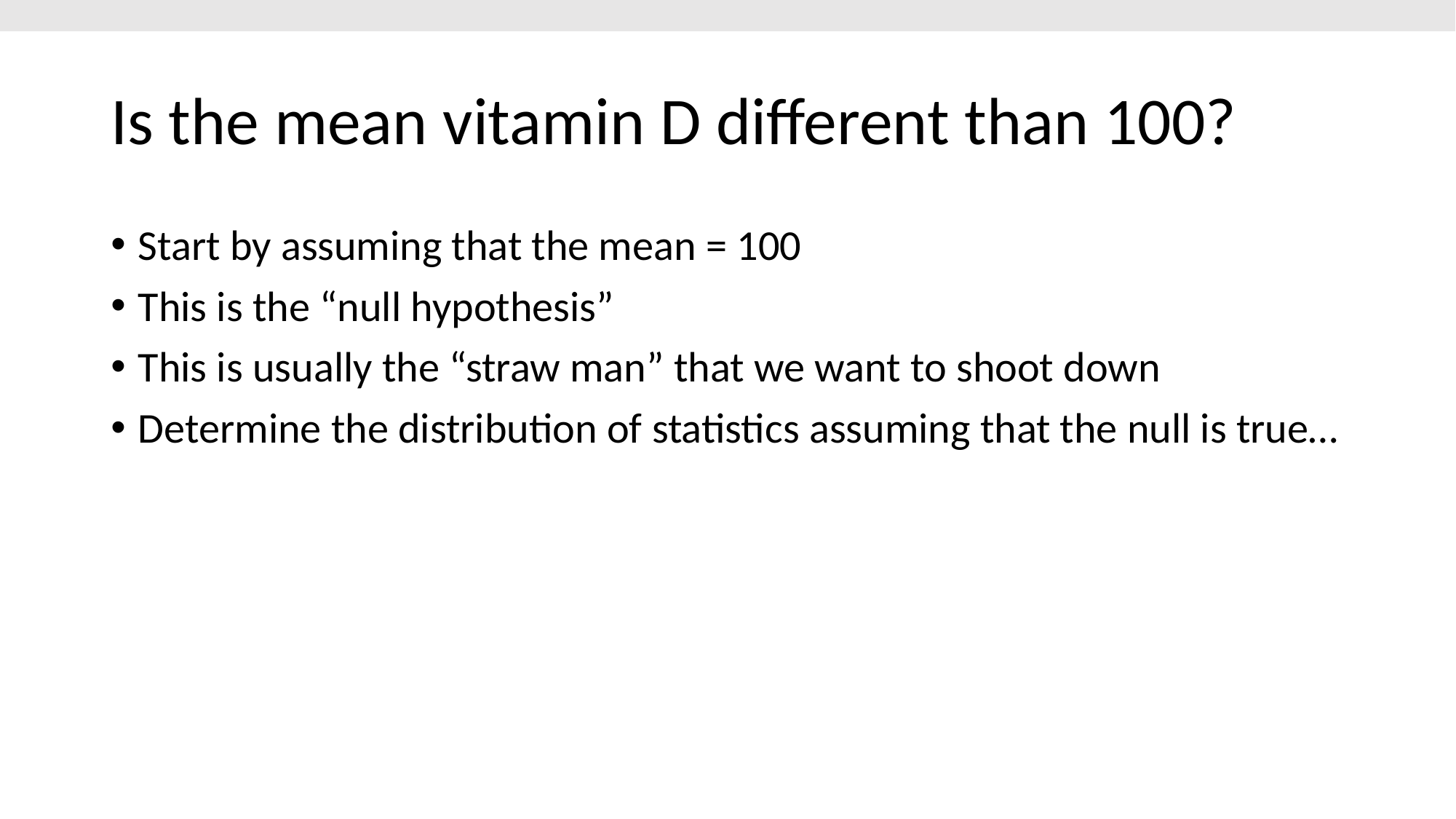

# Is the mean vitamin D different than 100?
Start by assuming that the mean = 100
This is the “null hypothesis”
This is usually the “straw man” that we want to shoot down
Determine the distribution of statistics assuming that the null is true…